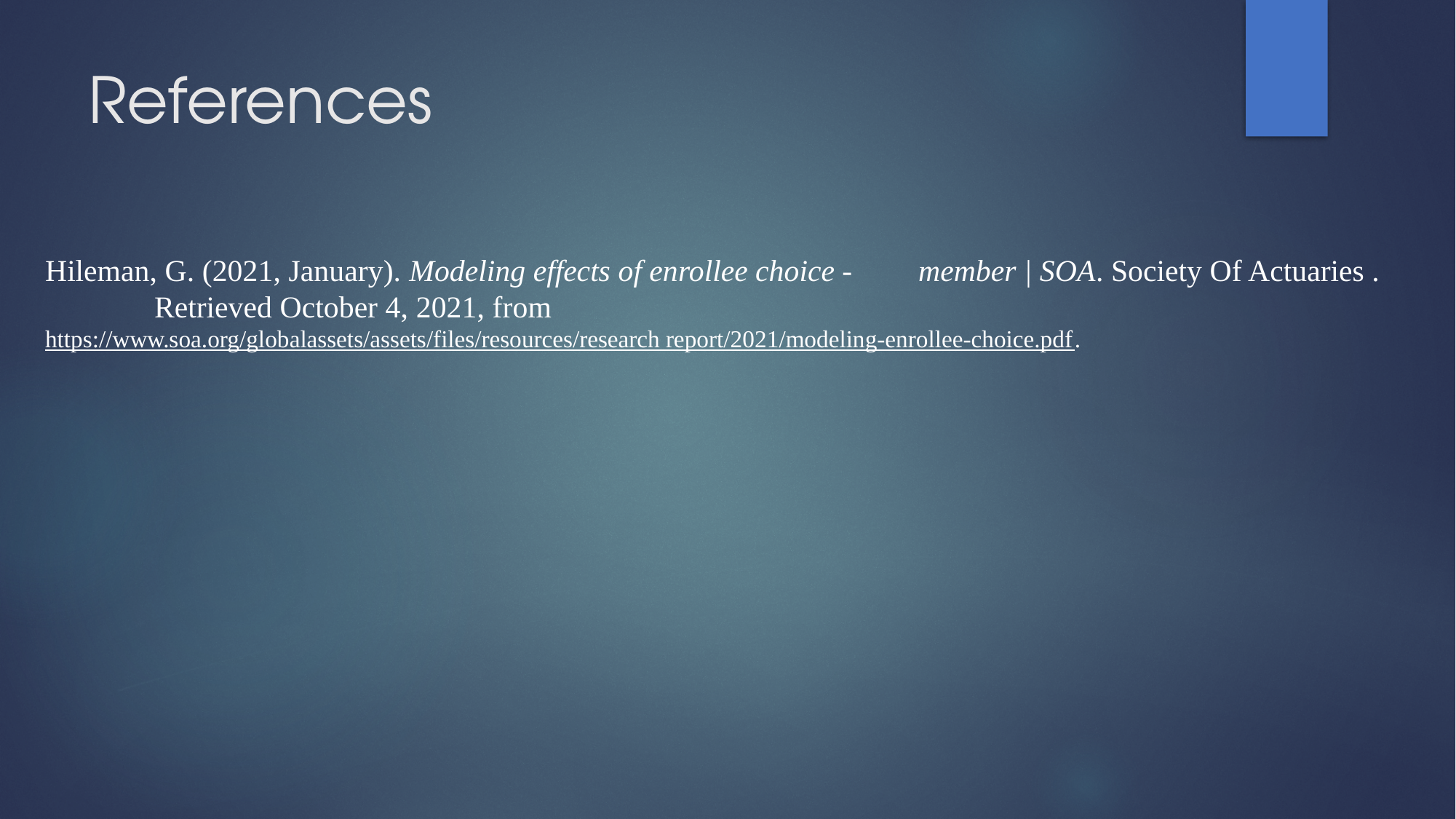

# References
Hileman, G. (2021, January). Modeling effects of enrollee choice - 	member | SOA. Society Of Actuaries . 	Retrieved October 4, 2021, from https://www.soa.org/globalassets/assets/files/resources/research 	report/2021/modeling-	enrollee-choice.pdf.